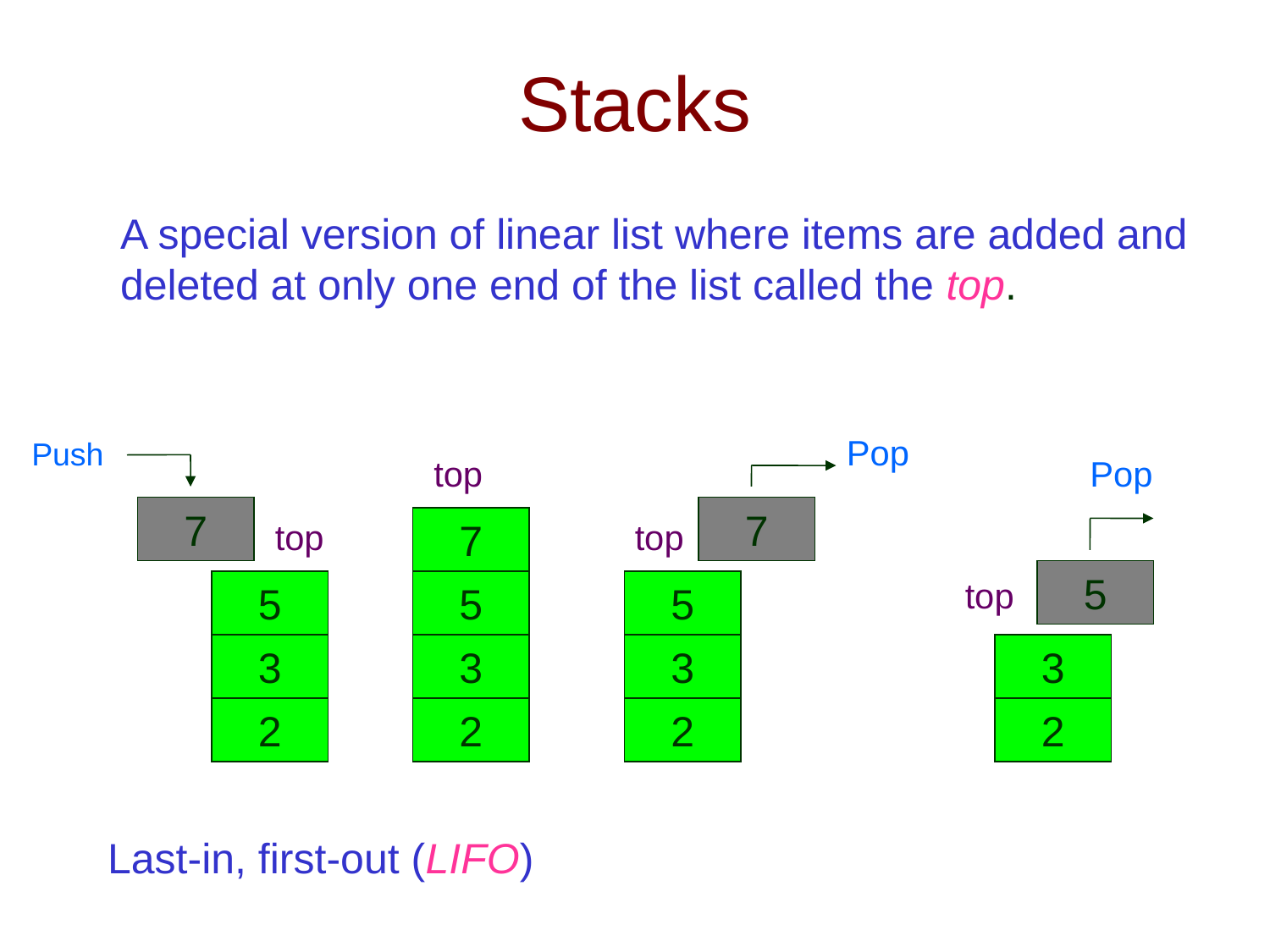

# Stacks

A special version of linear list where items are added and
deleted at only one end of the list called the top.
Pop

7
Push
top
7
5
3
2
Pop

7
top
top
5
3
2

5
top
5
3
3
2
2
Last-in, first-out (LIFO)